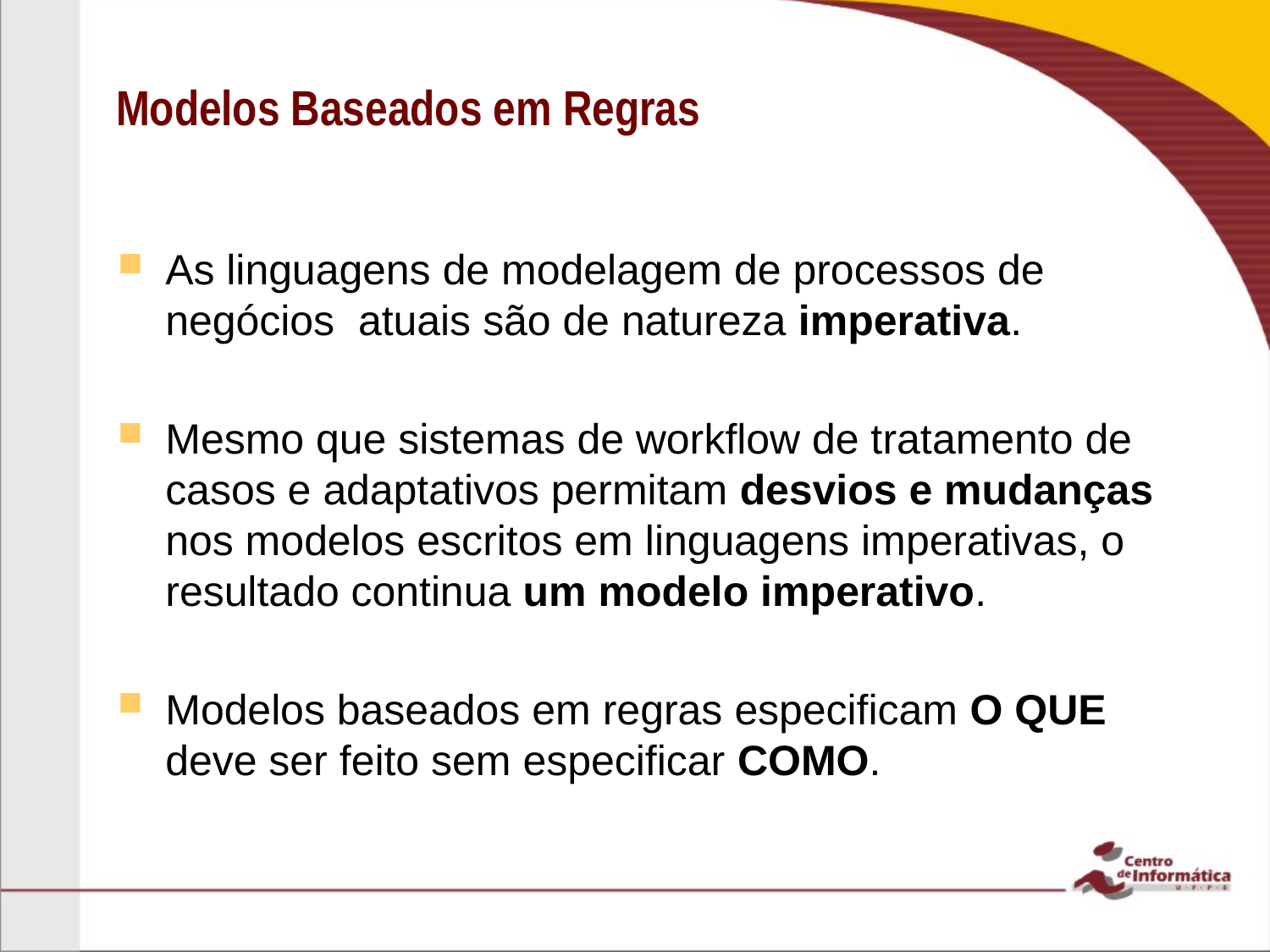

# Modelos Baseados em Regras
As linguagens de modelagem de processos de negócios  atuais são de natureza imperativa.

Mesmo que sistemas de workflow de tratamento de casos e adaptativos permitam desvios e mudanças nos modelos escritos em linguagens imperativas, o resultado continua um modelo imperativo.

Modelos baseados em regras especificam O QUE deve ser feito sem especificar COMO.